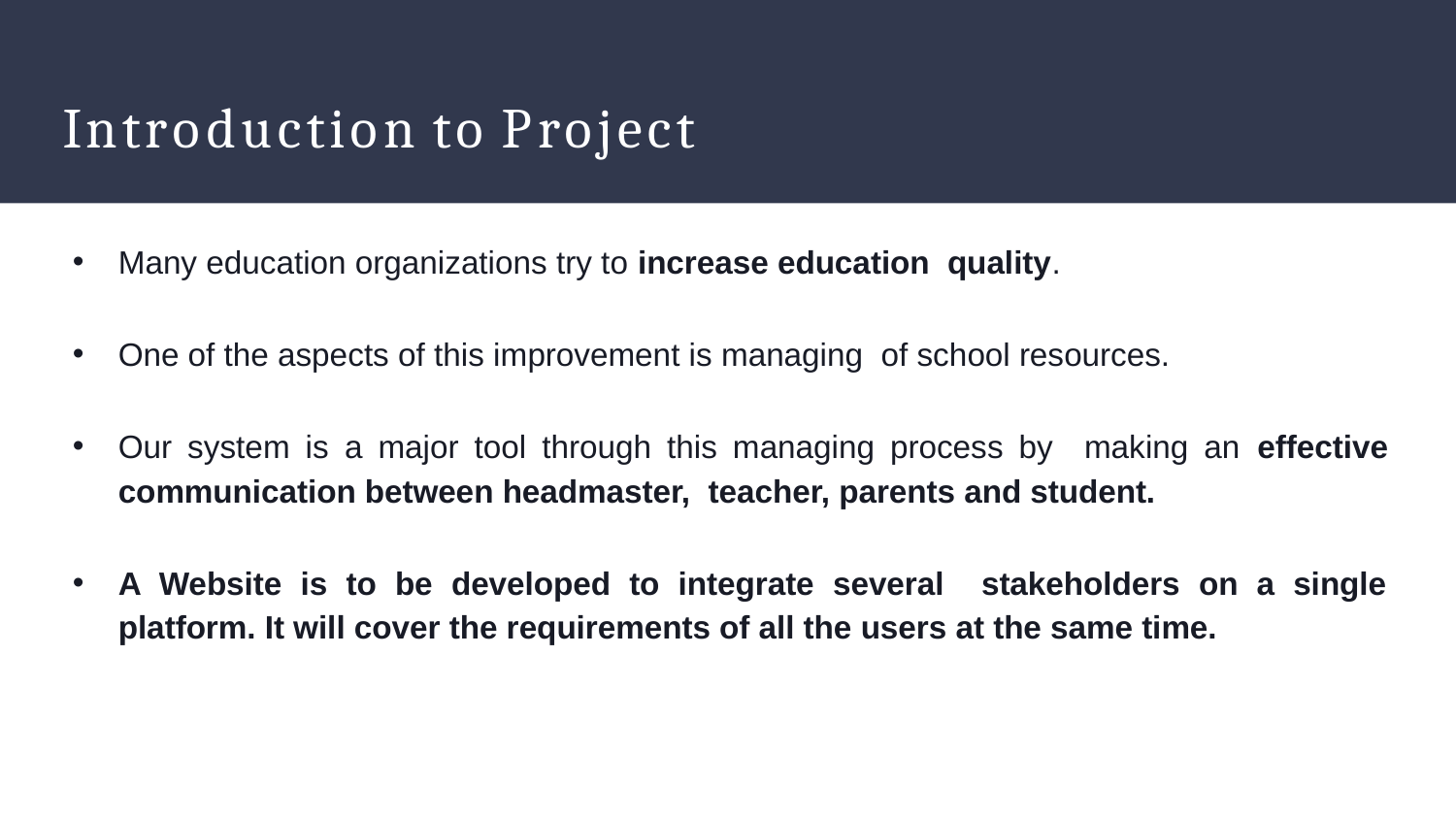

# Introduction to Project
Many education organizations try to increase education  quality.

One of the aspects of this improvement is managing  of school resources.

Our system is a major tool through this managing process by  making an effective communication between headmaster,  teacher, parents and student.

A Website is to be developed to integrate several  stakeholders on a single platform. It will cover the requirements of all the users at the same time.